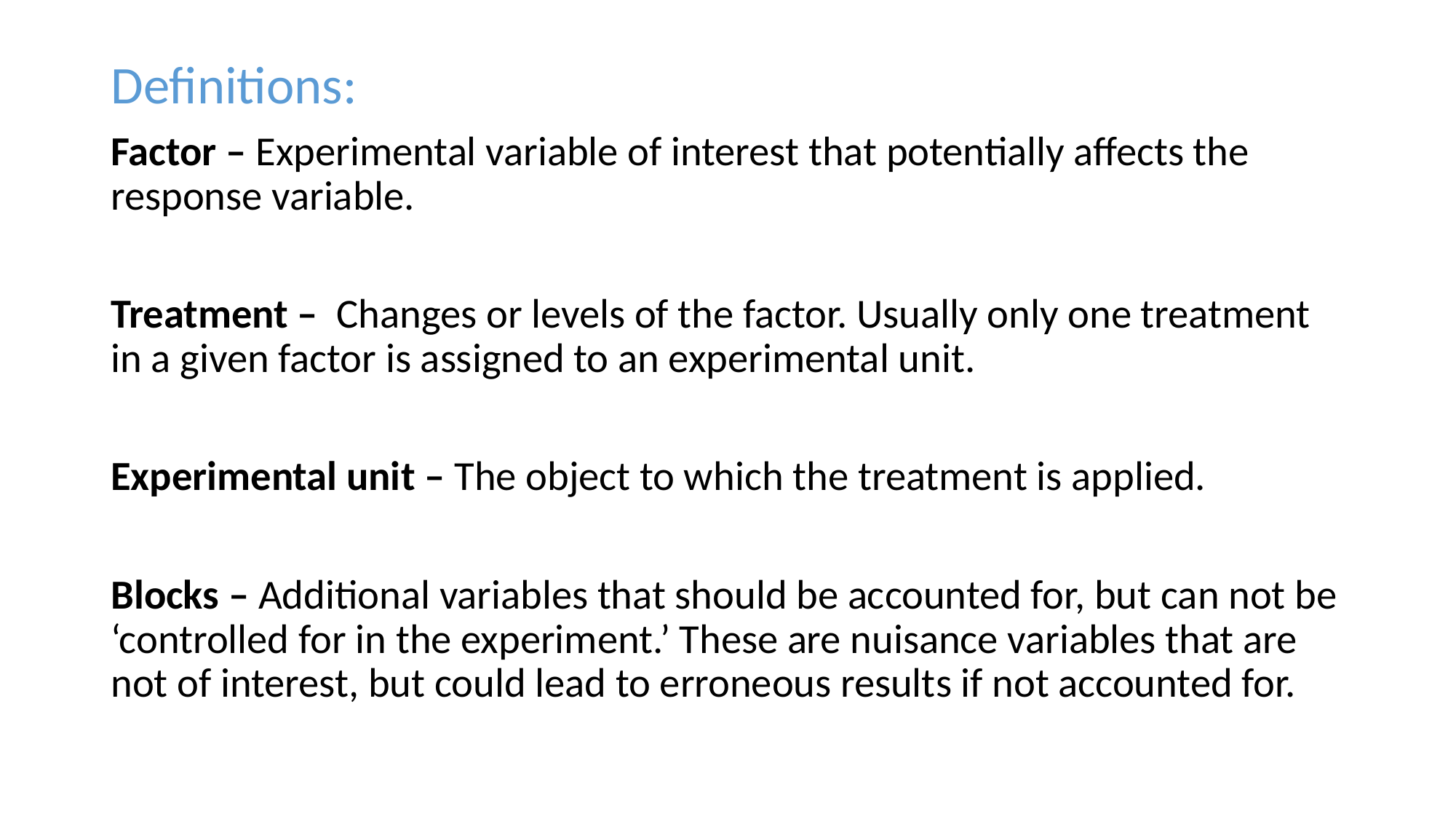

Definitions:
Factor – Experimental variable of interest that potentially affects the response variable.

Treatment –  Changes or levels of the factor. Usually only one treatment in a given factor is assigned to an experimental unit.

Experimental unit – The object to which the treatment is applied.

Blocks – Additional variables that should be accounted for, but can not be ‘controlled for in the experiment.’ These are nuisance variables that are not of interest, but could lead to erroneous results if not accounted for.